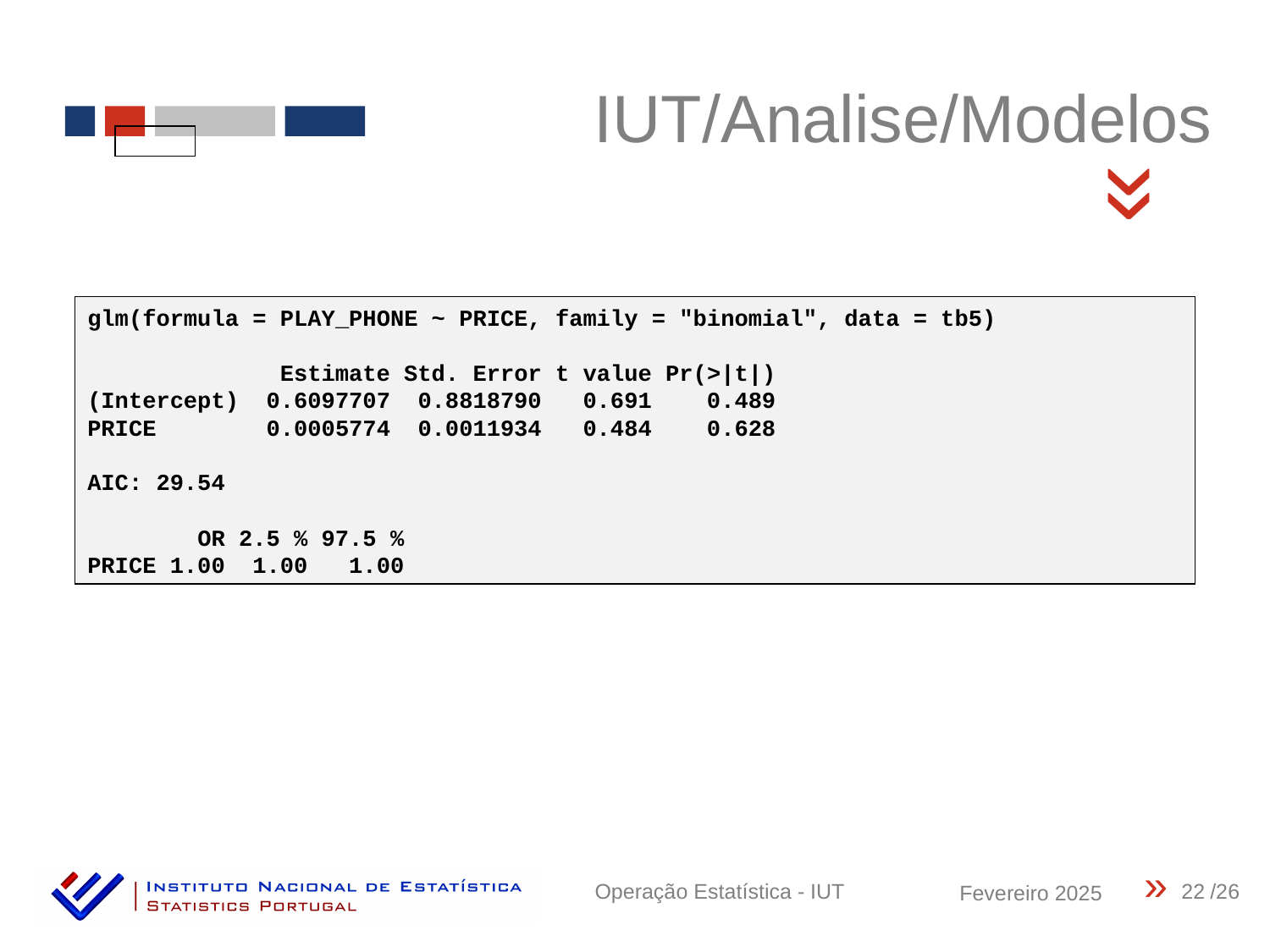

IUT/Analise/Modelos
«
glm(formula = PLAY_PHONE ~ PRICE, family = "binomial", data = tb5)

              Estimate Std. Error t value Pr(>|t|)
(Intercept)  0.6097707  0.8818790   0.691    0.489
PRICE        0.0005774  0.0011934   0.484    0.628

AIC: 29.54

        OR 2.5 % 97.5 %
PRICE 1.00  1.00   1.00
22